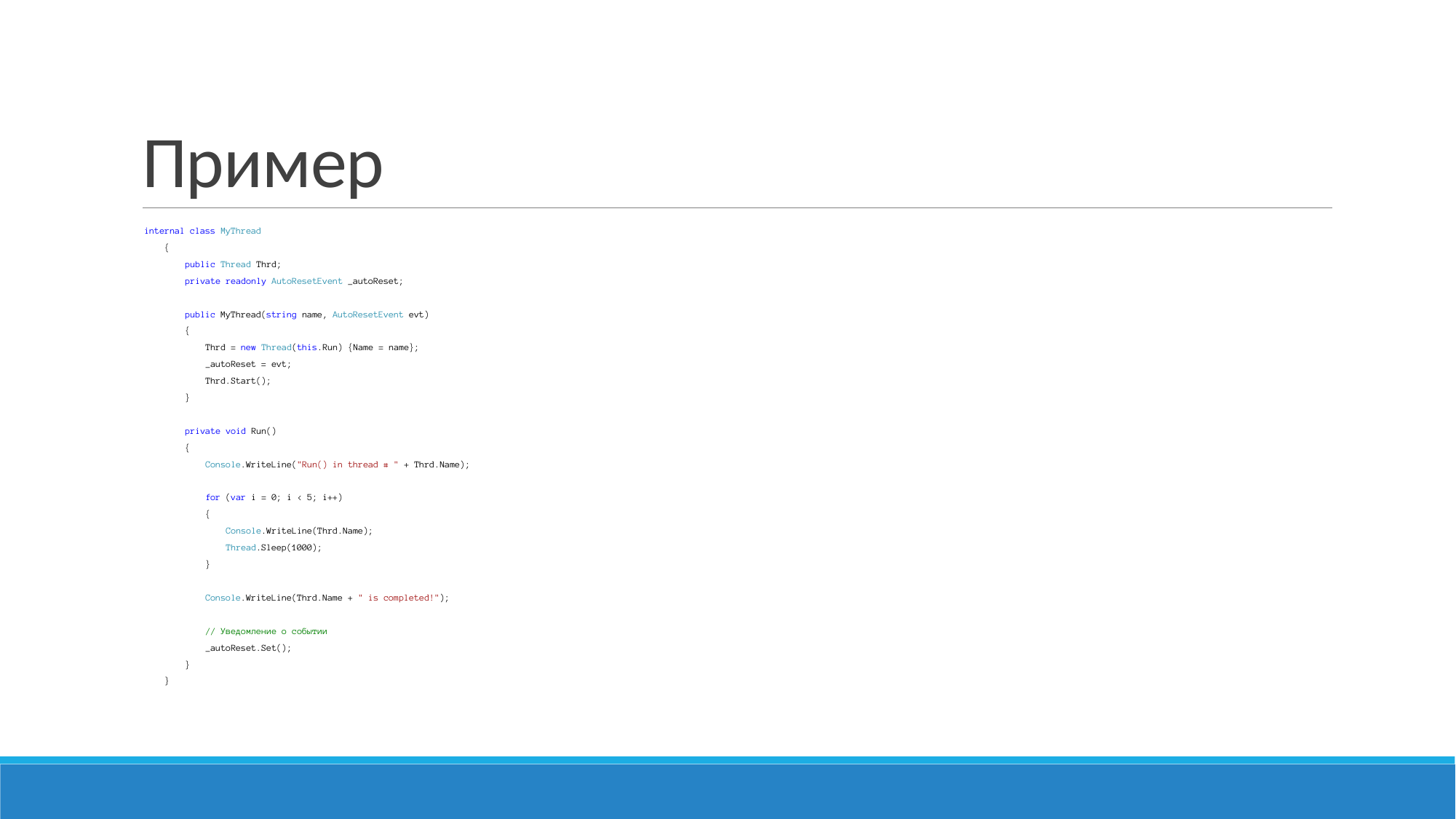

# Пример
internal class MyThread
    {
        public Thread Thrd;
        private readonly AutoResetEvent _autoReset;

        public MyThread(string name, AutoResetEvent evt)
        {
            Thrd = new Thread(this.Run) {Name = name};
            _autoReset = evt;
            Thrd.Start();
        }

        private void Run()
        {
            Console.WriteLine("Run() in thread # " + Thrd.Name);

            for (var i = 0; i < 5; i++)
            {
                Console.WriteLine(Thrd.Name);
                Thread.Sleep(1000);
            }

            Console.WriteLine(Thrd.Name + " is completed!");

            // Уведомление о событии
            _autoReset.Set();
        }
    }